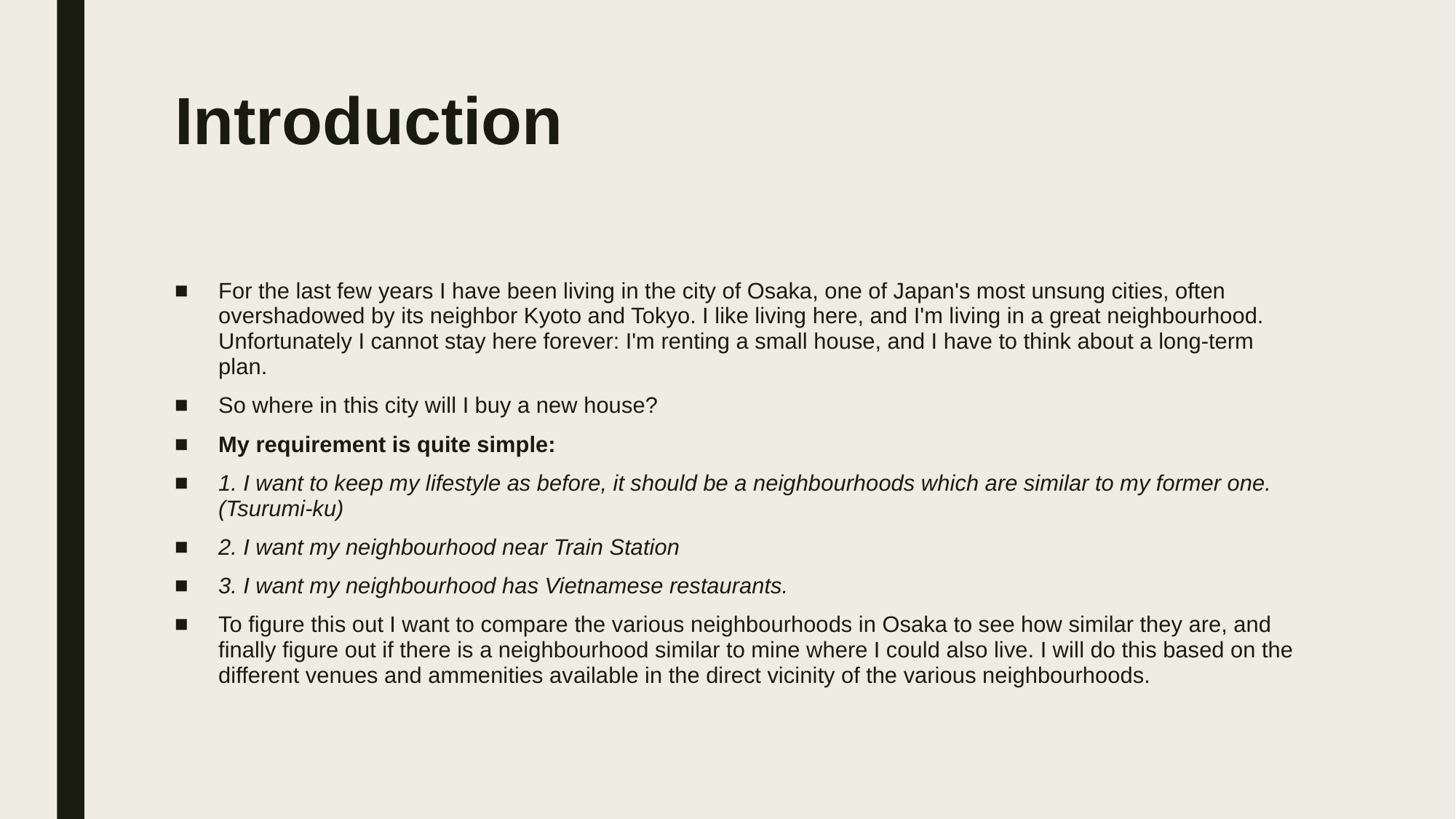

# Introduction
For the last few years I have been living in the city of Osaka, one of Japan's most unsung cities, often overshadowed by its neighbor Kyoto and Tokyo. I like living here, and I'm living in a great neighbourhood. Unfortunately I cannot stay here forever: I'm renting a small house, and I have to think about a long-term plan.
So where in this city will I buy a new house?
My requirement is quite simple:
1. I want to keep my lifestyle as before, it should be a neighbourhoods which are similar to my former one. (Tsurumi-ku)
2. I want my neighbourhood near Train Station
3. I want my neighbourhood has Vietnamese restaurants.
To figure this out I want to compare the various neighbourhoods in Osaka to see how similar they are, and finally figure out if there is a neighbourhood similar to mine where I could also live. I will do this based on the different venues and ammenities available in the direct vicinity of the various neighbourhoods.